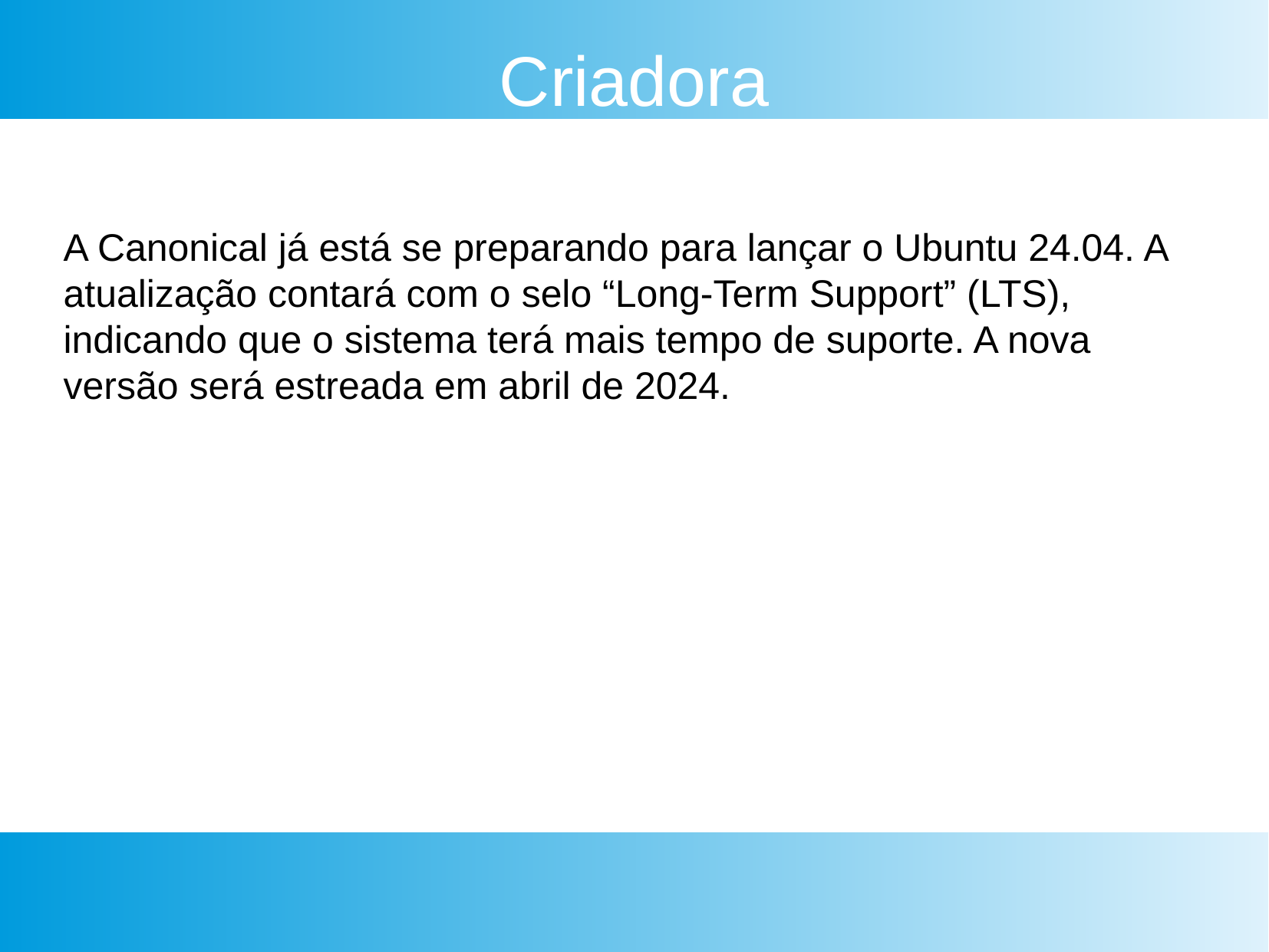

Criadora
A Canonical já está se preparando para lançar o Ubuntu 24.04. A atualização contará com o selo “Long-Term Support” (LTS), indicando que o sistema terá mais tempo de suporte. A nova versão será estreada em abril de 2024.